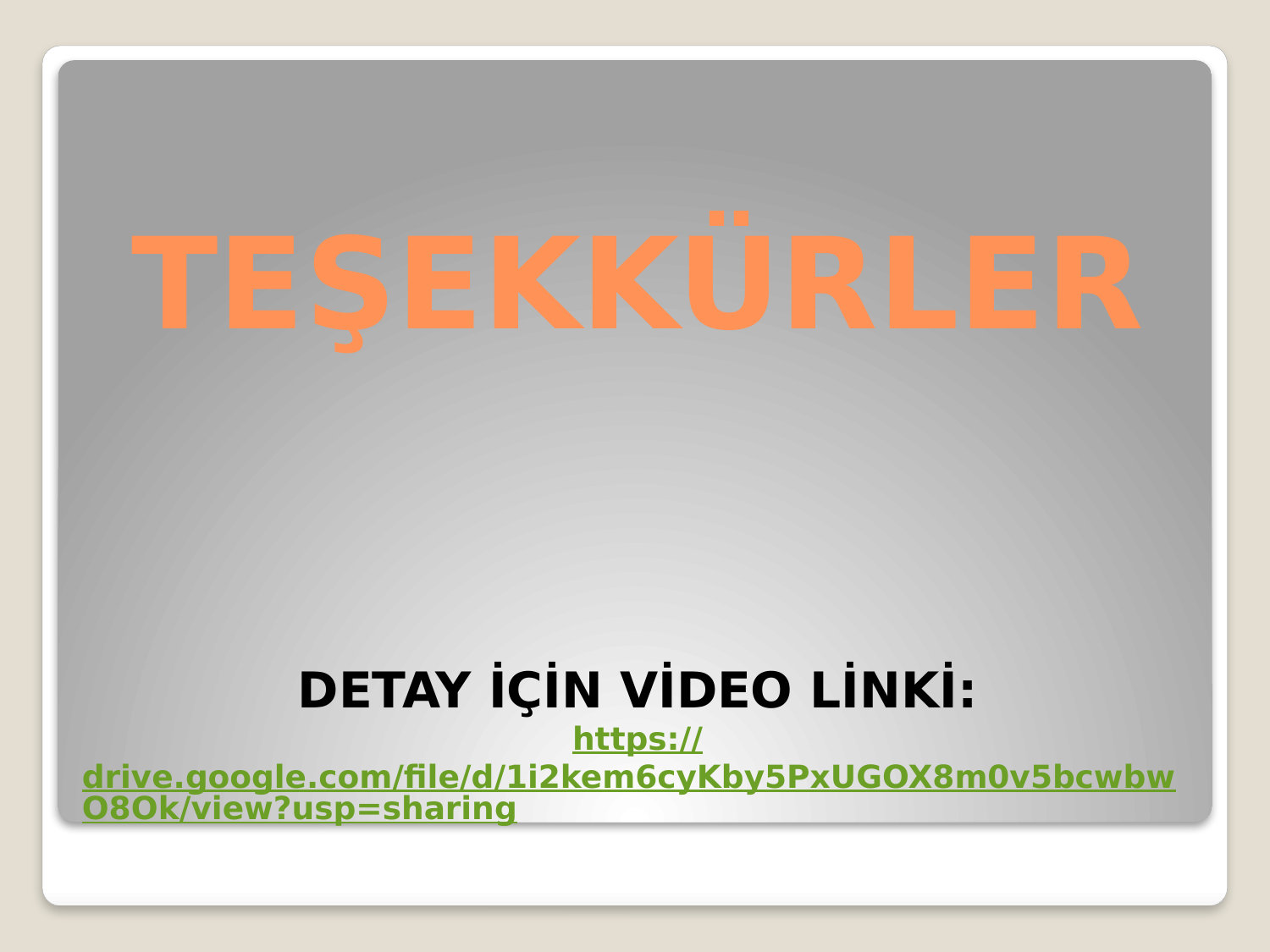

# TEŞEKKÜRLER DETAY İÇİN VİDEO LİNKİ: https://drive.google.com/file/d/1i2kem6cyKby5PxUGOX8m0v5bcwbwO8Ok/view?usp=sharing